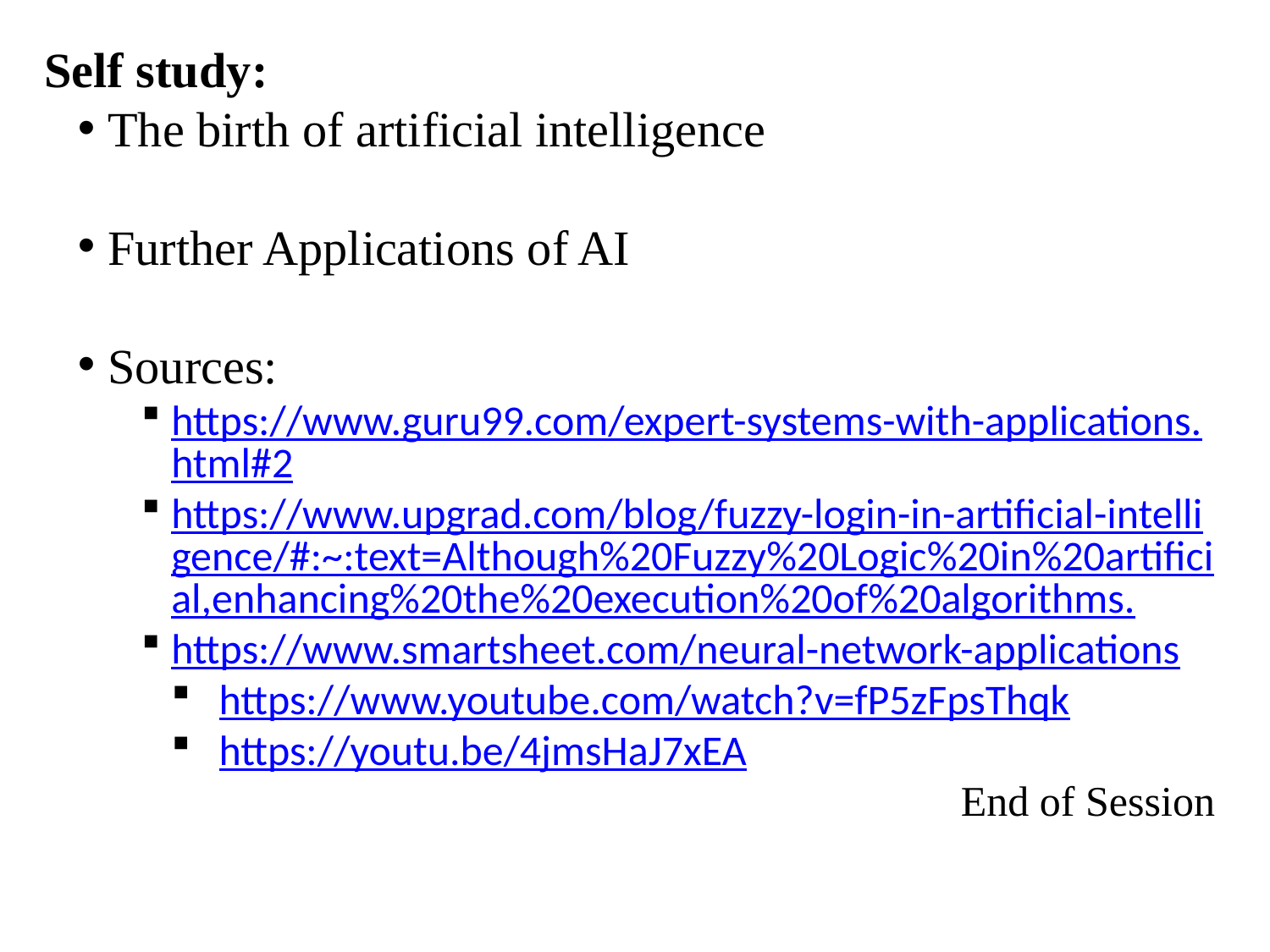

Self study:
The birth of artificial intelligence

Further Applications of AI

Sources:
https://www.guru99.com/expert-systems-with-applications.html#2
https://www.upgrad.com/blog/fuzzy-login-in-artificial-intelligence/#:~:text=Although%20Fuzzy%20Logic%20in%20artificial,enhancing%20the%20execution%20of%20algorithms.
https://www.smartsheet.com/neural-network-applications
https://www.youtube.com/watch?v=fP5zFpsThqk
https://youtu.be/4jmsHaJ7xEA
End of Session